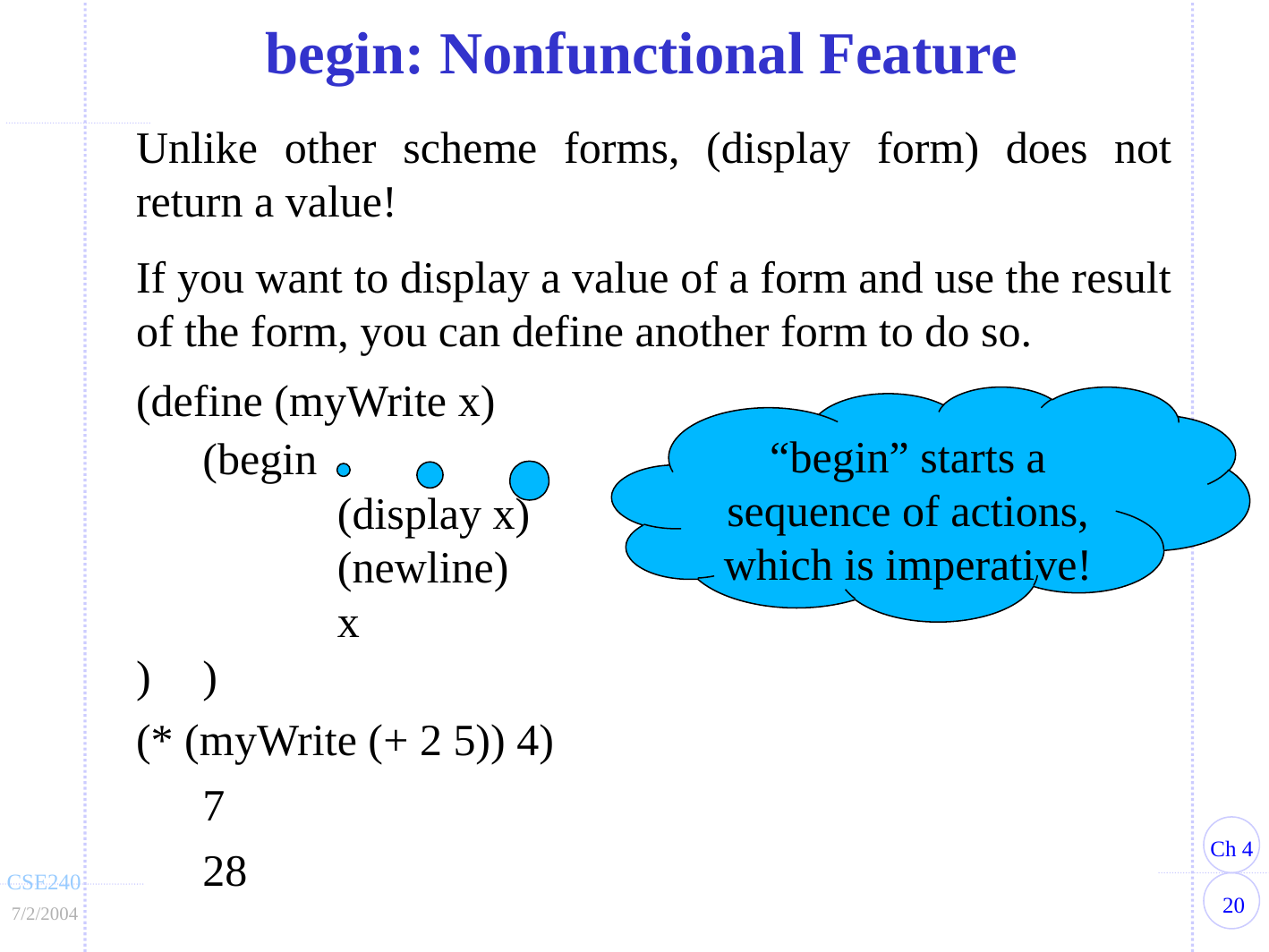

begin: Nonfunctional Feature
Unlike other scheme forms, (display form) does not return a value!
If you want to display a value of a form and use the result of the form, you can define another form to do so.
(define (myWrite x)
	(begin
			(display x)
			(newline)
			x
)	)
(* (myWrite (+ 2 5)) 4)
	7
	28
“begin” starts a sequence of actions, which is imperative!